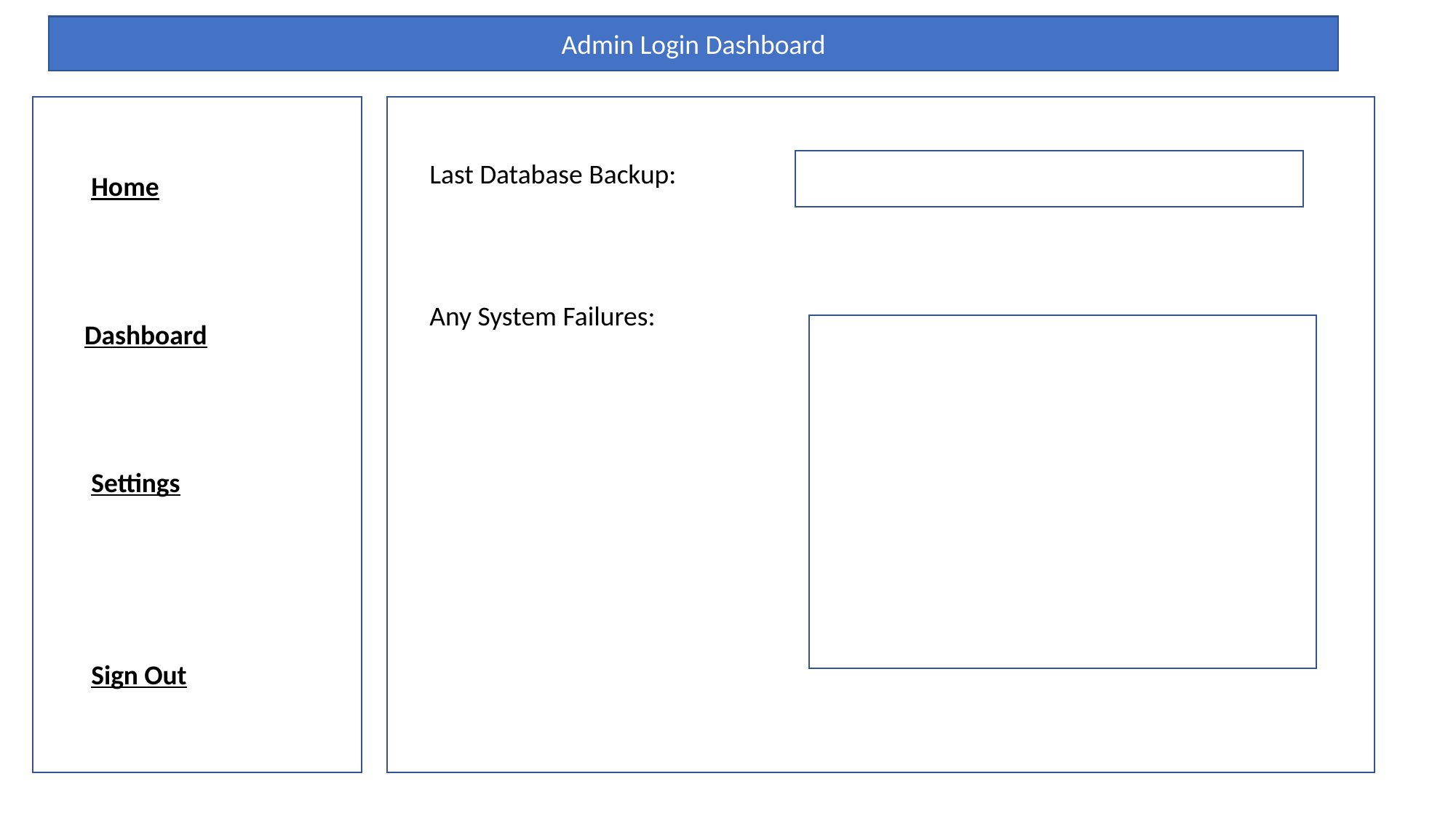

Admin Login Dashboard

Last Database Backup:

Home
Any System Failures:
Dashboard

Settings
Sign Out